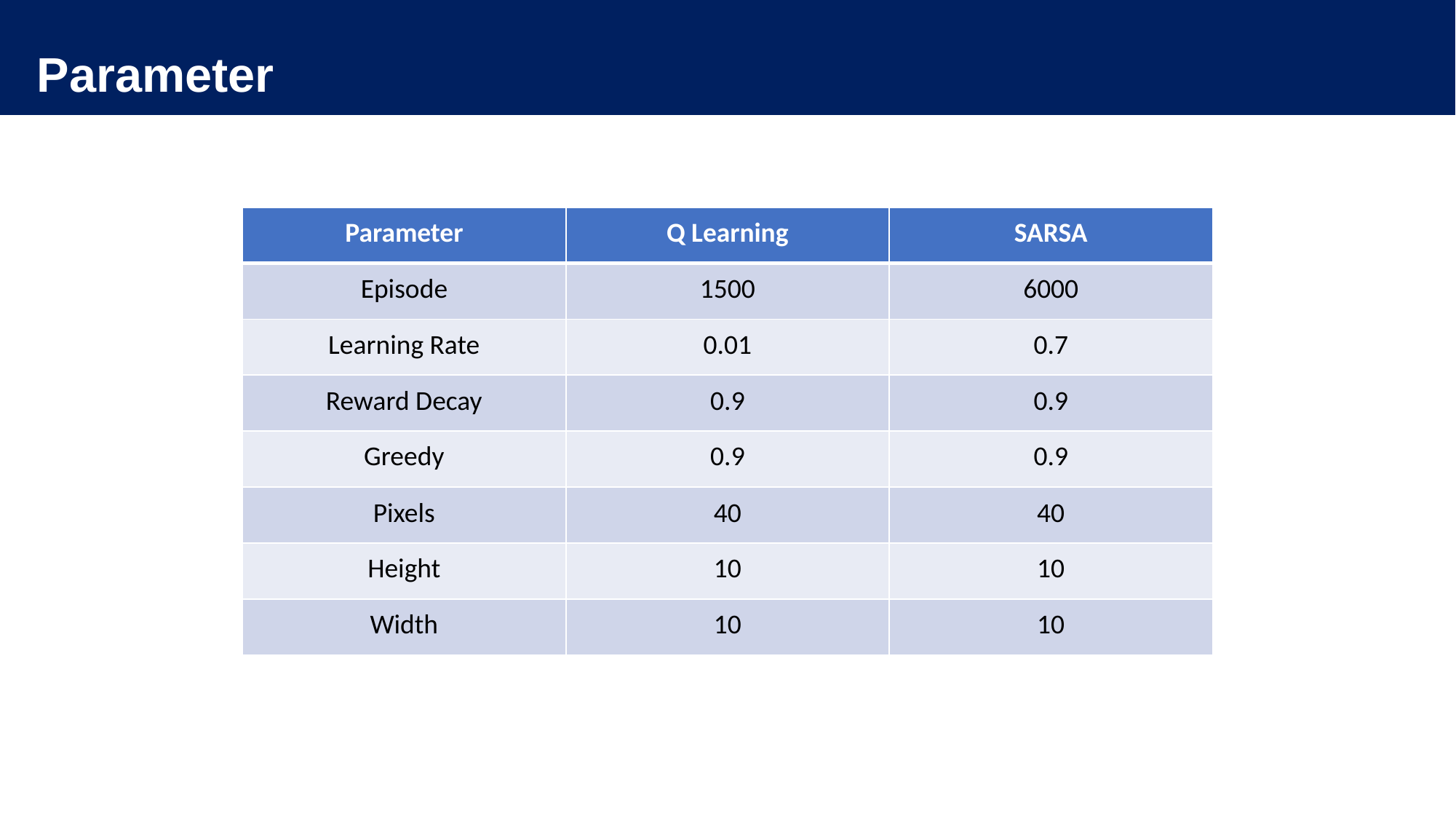

Parameter
| Parameter | Q Learning | SARSA |
| --- | --- | --- |
| Episode | 1500 | 6000 |
| Learning Rate | 0.01 | 0.7 |
| Reward Decay | 0.9 | 0.9 |
| Greedy | 0.9 | 0.9 |
| Pixels | 40 | 40 |
| Height | 10 | 10 |
| Width | 10 | 10 |